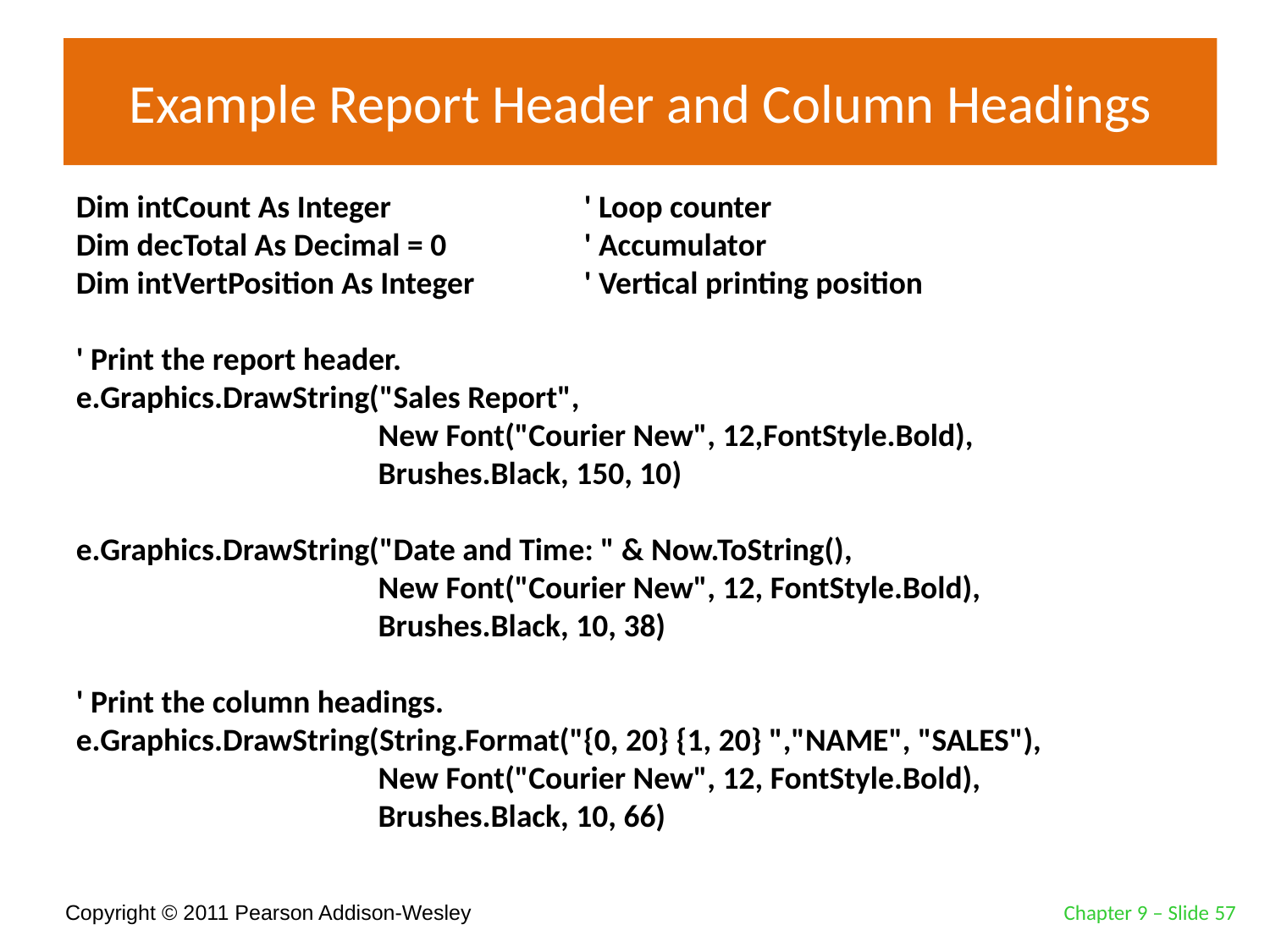

# Example Report Header and Column Headings
Dim intCount As Integer 		' Loop counter
Dim decTotal As Decimal = 0 		' Accumulator
Dim intVertPosition As Integer 	' Vertical printing position

' Print the report header.
e.Graphics.DrawString("Sales Report",
                                          New Font("Courier New", 12,FontStyle.Bold),
                                          Brushes.Black, 150, 10)

e.Graphics.DrawString("Date and Time: " & Now.ToString(),
                                          New Font("Courier New", 12, FontStyle.Bold),
                                          Brushes.Black, 10, 38)

' Print the column headings.
e.Graphics.DrawString(String.Format("{0, 20} {1, 20} ","NAME", "SALES"),
                                          New Font("Courier New", 12, FontStyle.Bold),
                                          Brushes.Black, 10, 66)
Chapter 9 – Slide 57